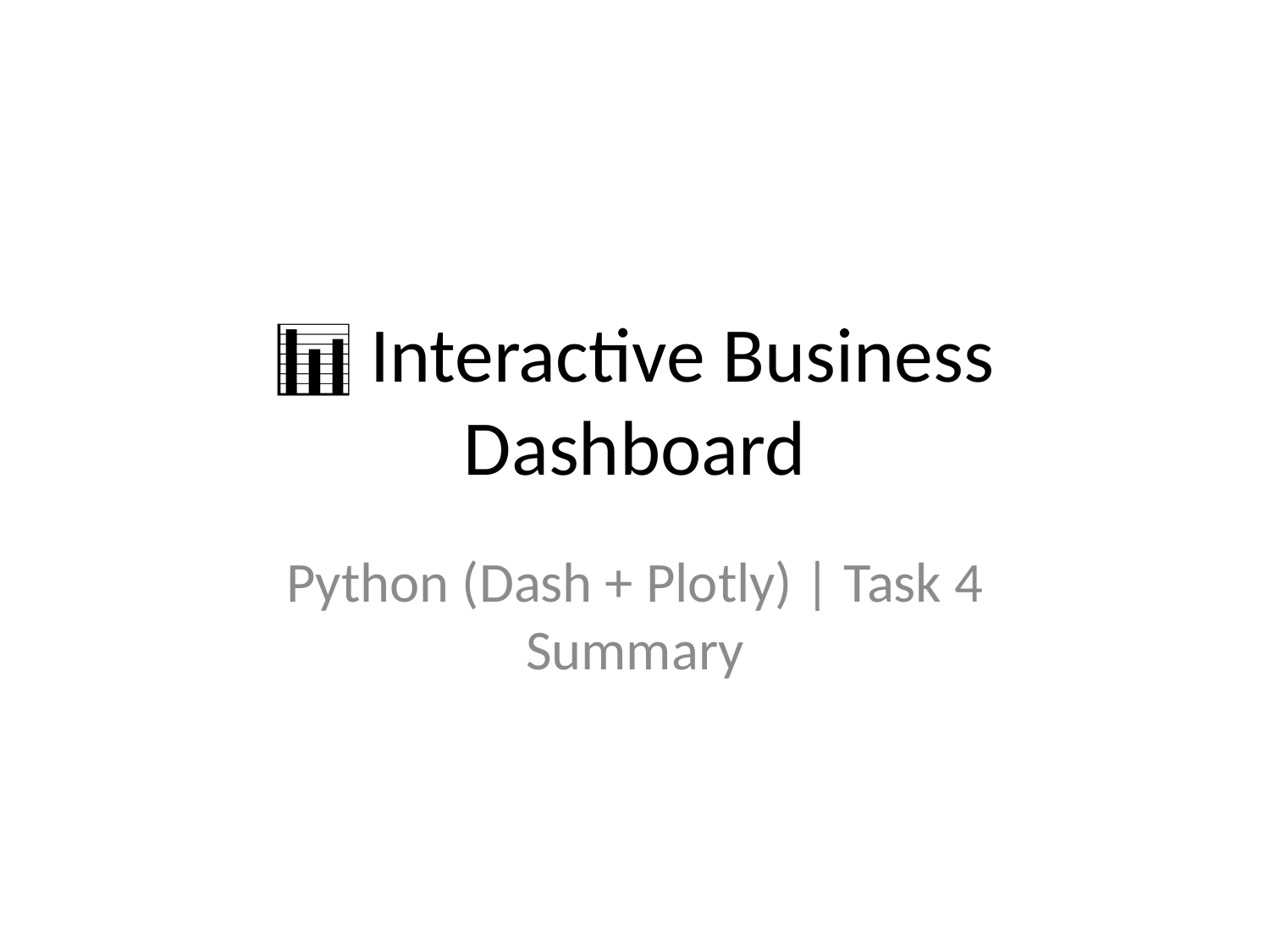

# 📊 Interactive Business Dashboard
Python (Dash + Plotly) | Task 4 Summary